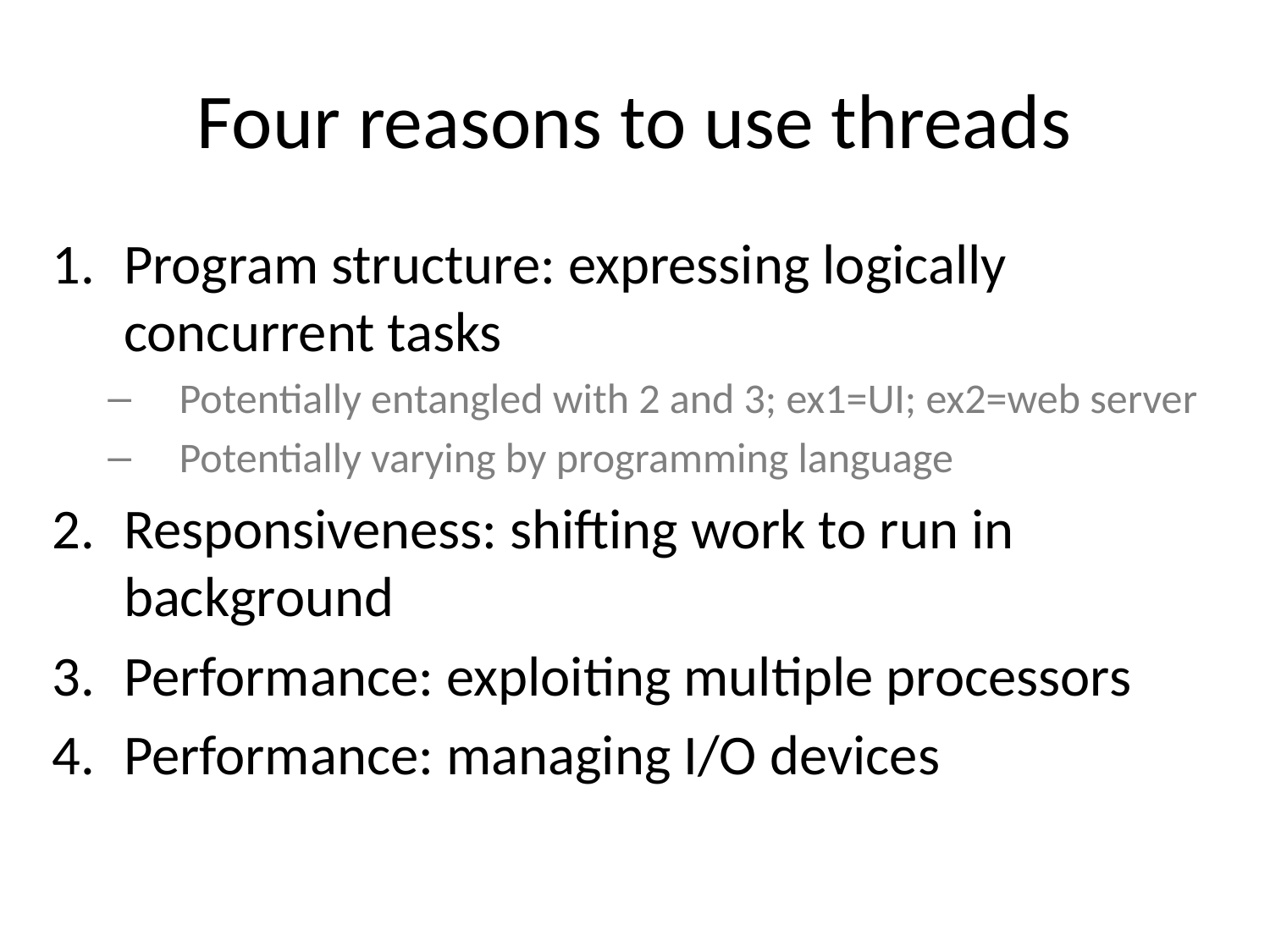

# Four reasons to use threads
Program structure: expressing logically concurrent tasks
Potentially entangled with 2 and 3; ex1=UI; ex2=web server
Potentially varying by programming language
Responsiveness: shifting work to run in background
Performance: exploiting multiple processors
Performance: managing I/O devices